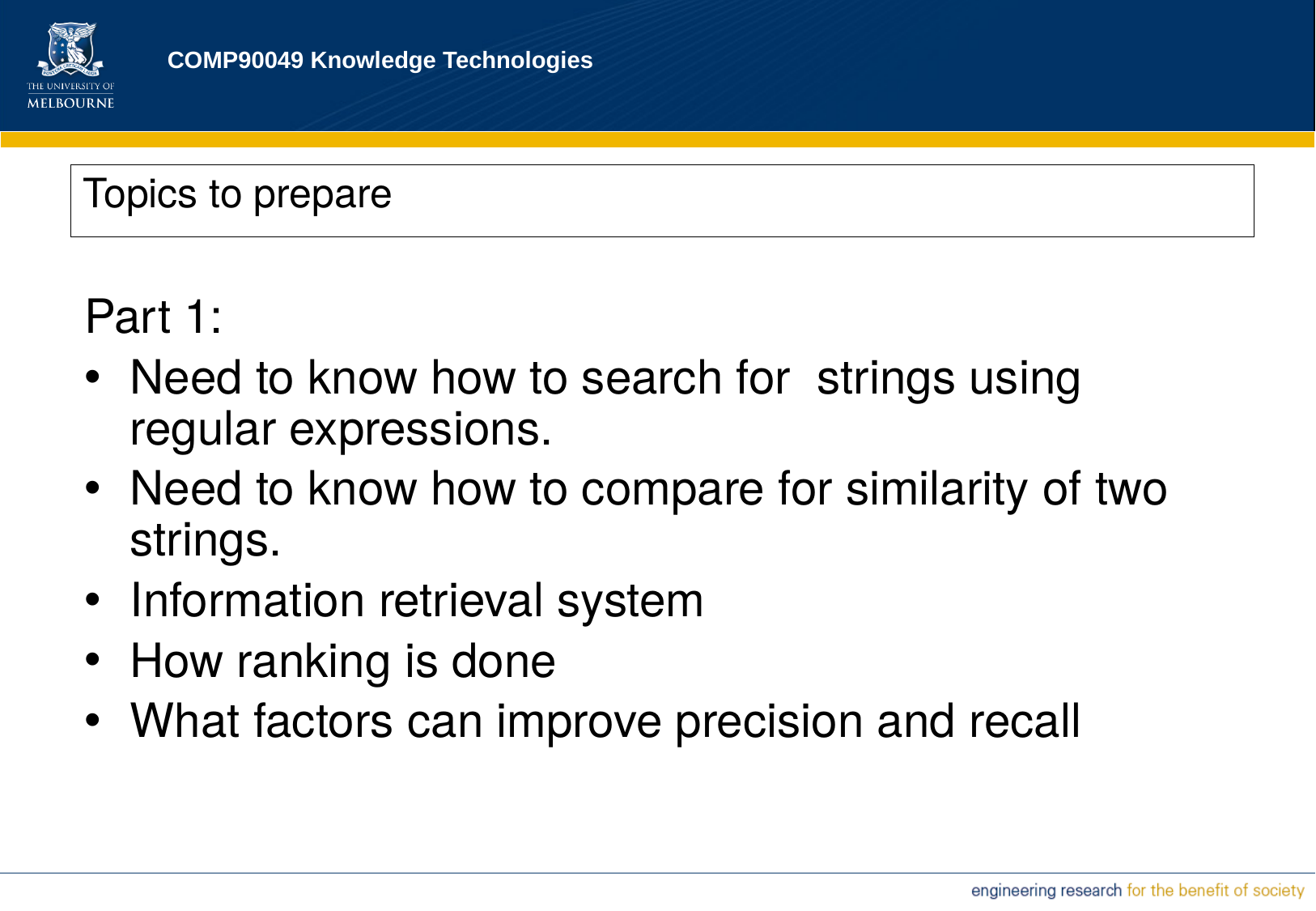

Topics to prepare

Part 1:
Need to know how to search for  strings using regular expressions.
Need to know how to compare for similarity of two strings.
Information retrieval system
How ranking is done
What factors can improve precision and recall